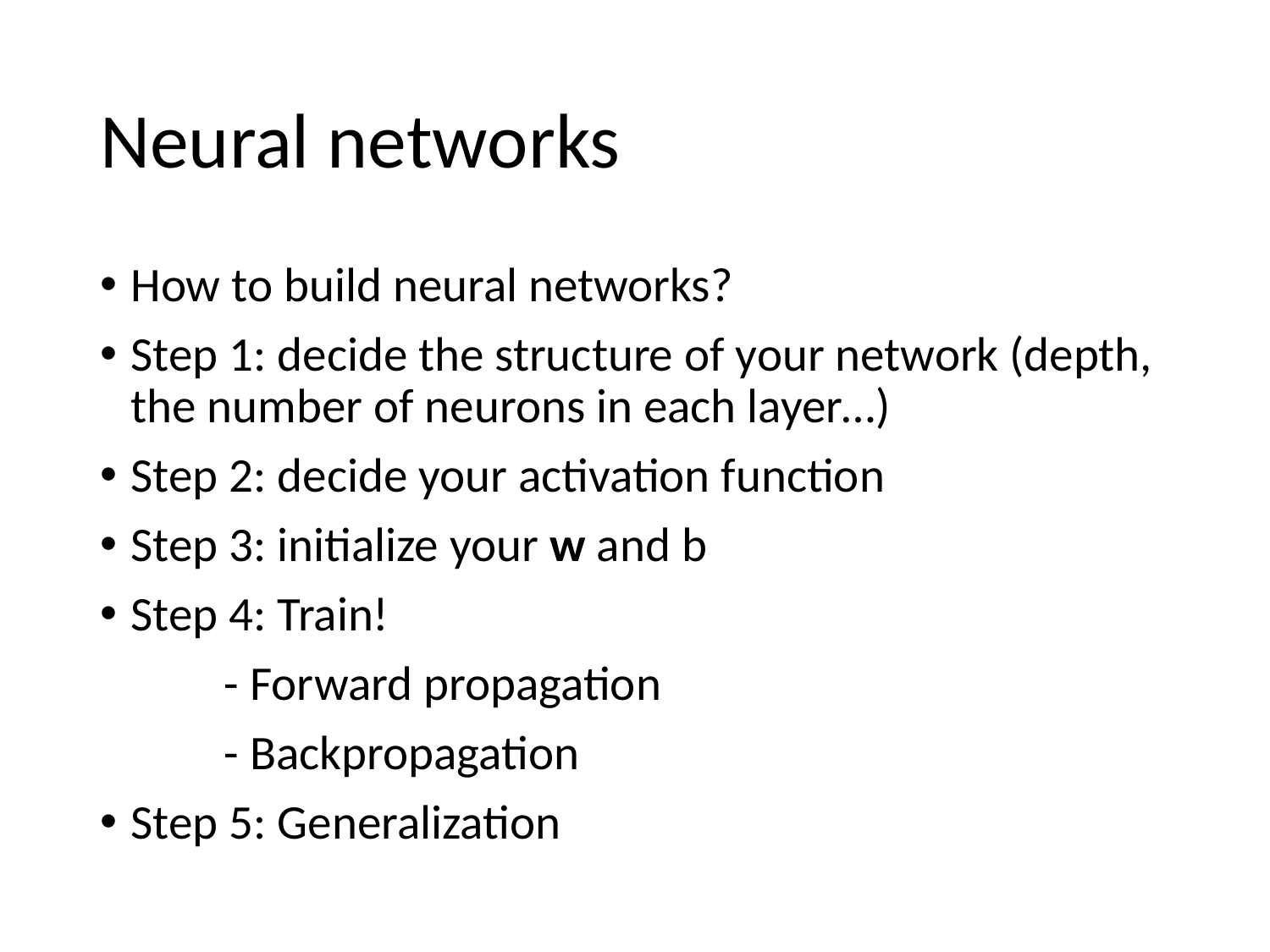

# Neural networks
How to build neural networks?
Step 1: decide the structure of your network (depth, the number of neurons in each layer…)
Step 2: decide your activation function
Step 3: initialize your w and b
Step 4: Train!
	- Forward propagation
	- Backpropagation
Step 5: Generalization